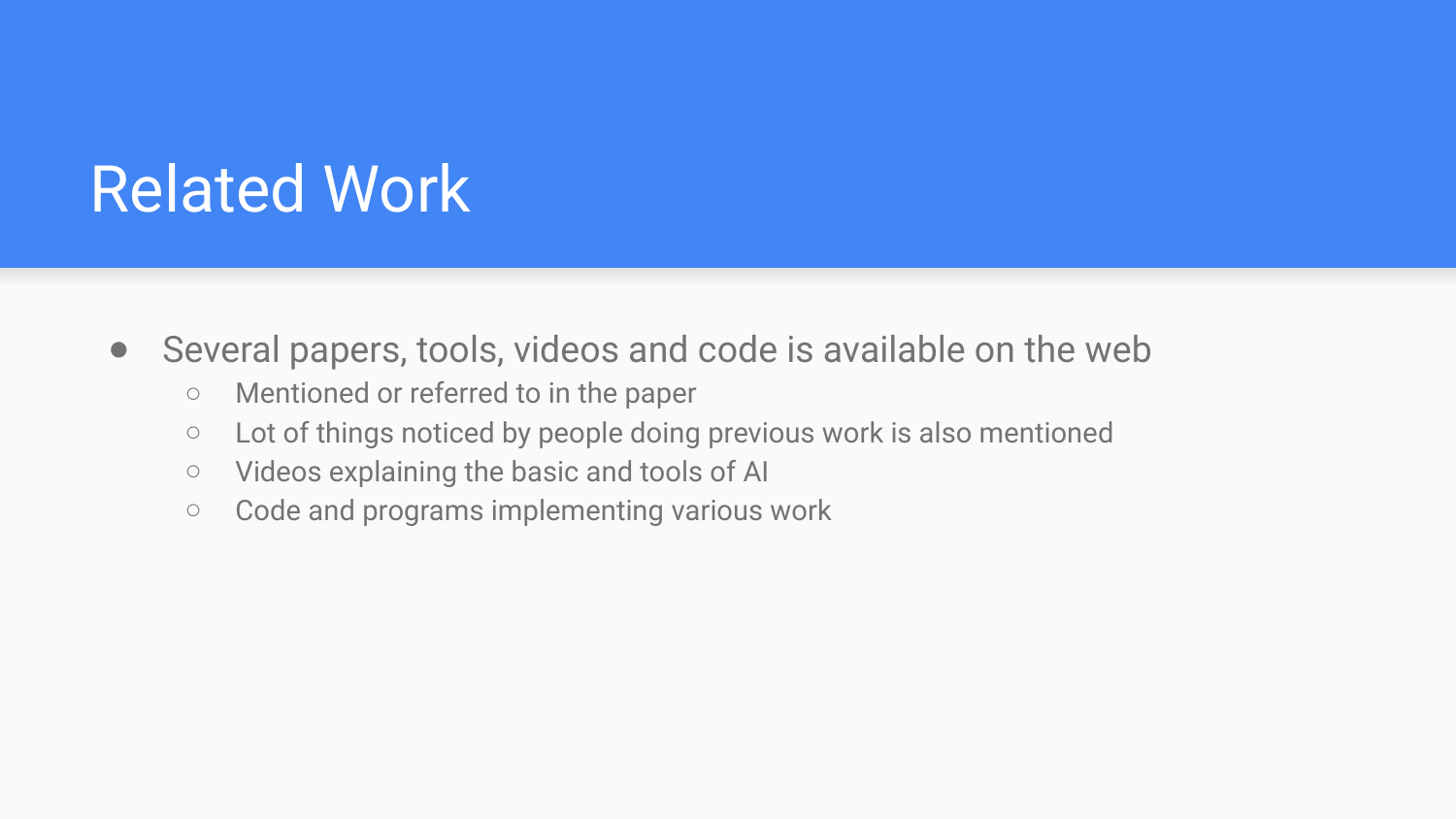

# Related Work
Several papers, tools, videos and code is available on the web
Mentioned or referred to in the paper
Lot of things noticed by people doing previous work is also mentioned
Videos explaining the basic and tools of AI
Code and programs implementing various work